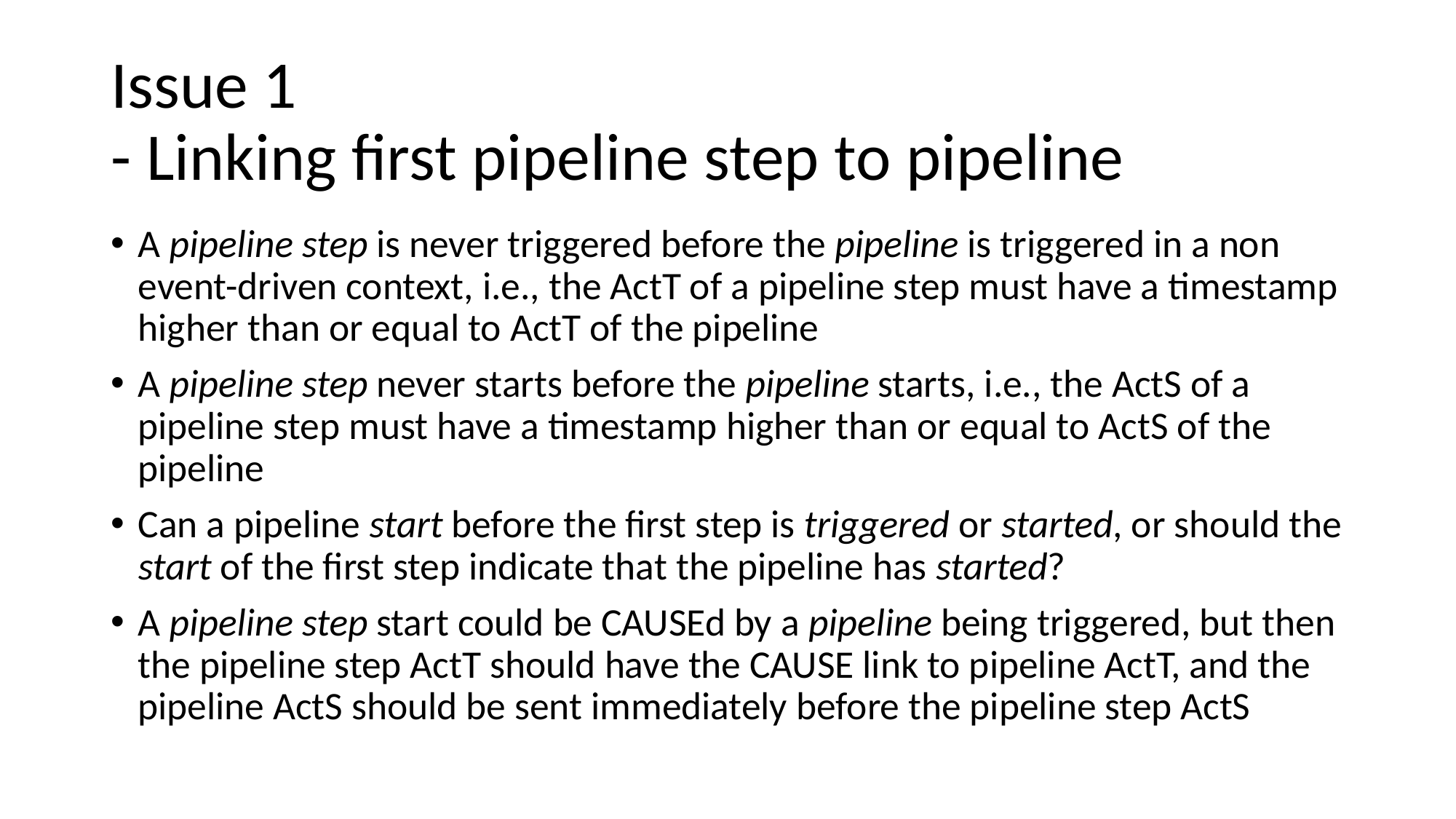

# Issue 1 - Linking first pipeline step to pipeline
A pipeline step is never triggered before the pipeline is triggered in a non event-driven context, i.e., the ActT of a pipeline step must have a timestamp higher than or equal to ActT of the pipeline
A pipeline step never starts before the pipeline starts, i.e., the ActS of a pipeline step must have a timestamp higher than or equal to ActS of the pipeline
Can a pipeline start before the first step is triggered or started, or should the start of the first step indicate that the pipeline has started?
A pipeline step start could be CAUSEd by a pipeline being triggered, but then the pipeline step ActT should have the CAUSE link to pipeline ActT, and the pipeline ActS should be sent immediately before the pipeline step ActS